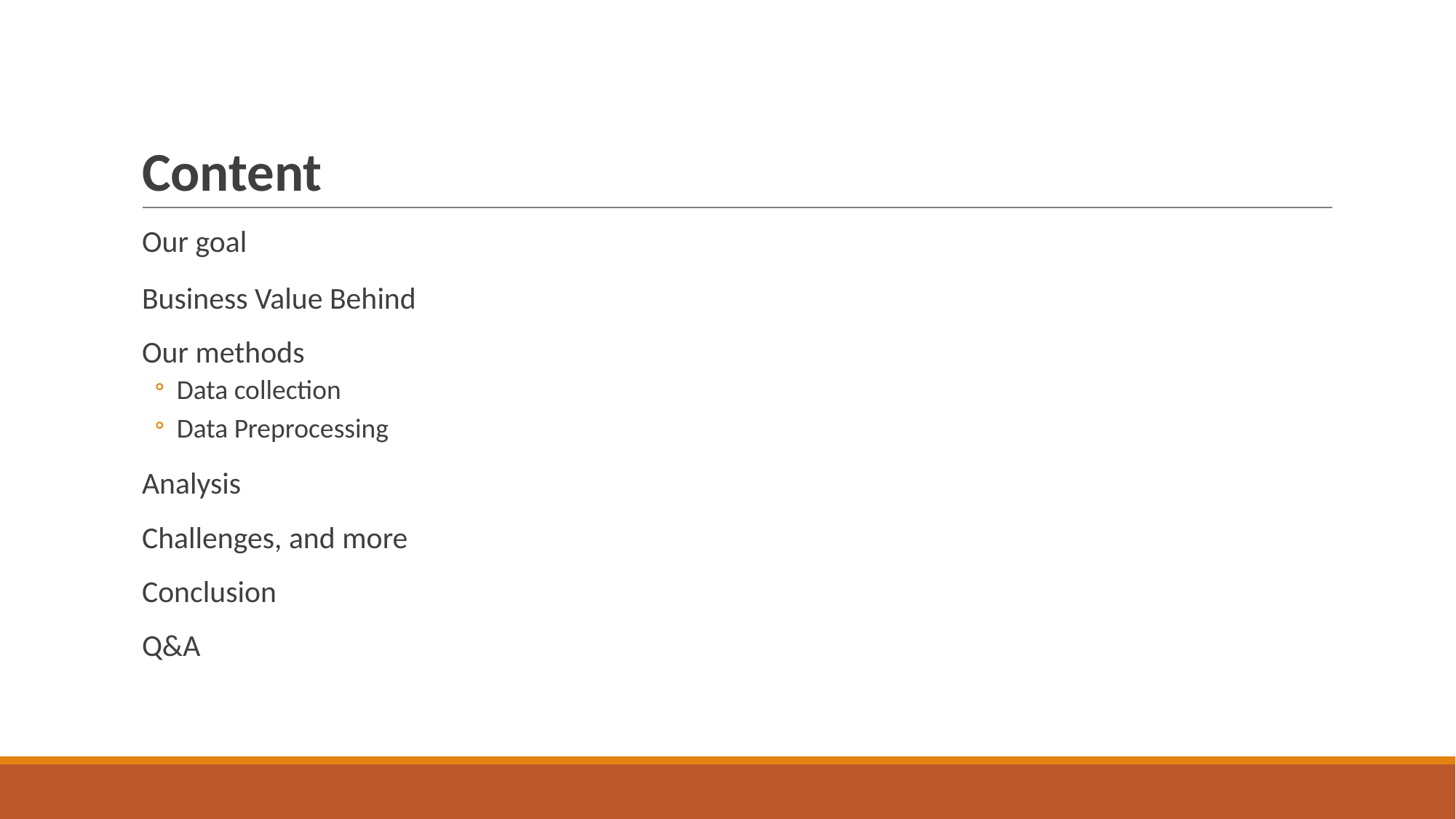

# Content
Our goal
Business Value Behind
Our methods
Data collection
Data Preprocessing
Analysis
Challenges, and more
Conclusion
Q&A